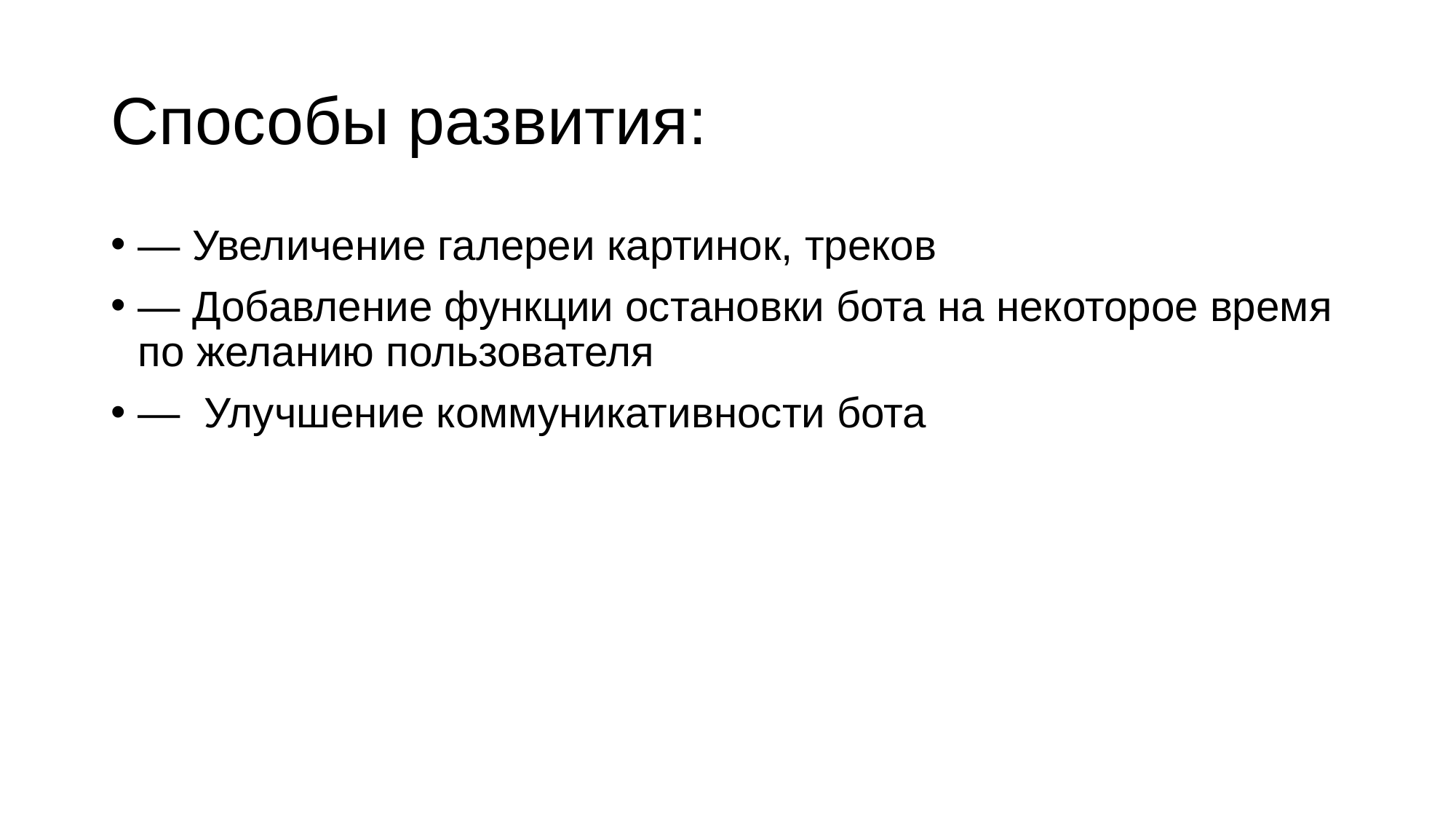

# Способы развития:
— Увеличение галереи картинок, треков
— Добавление функции остановки бота на некоторое время по желанию пользователя
—  Улучшение коммуникативности бота